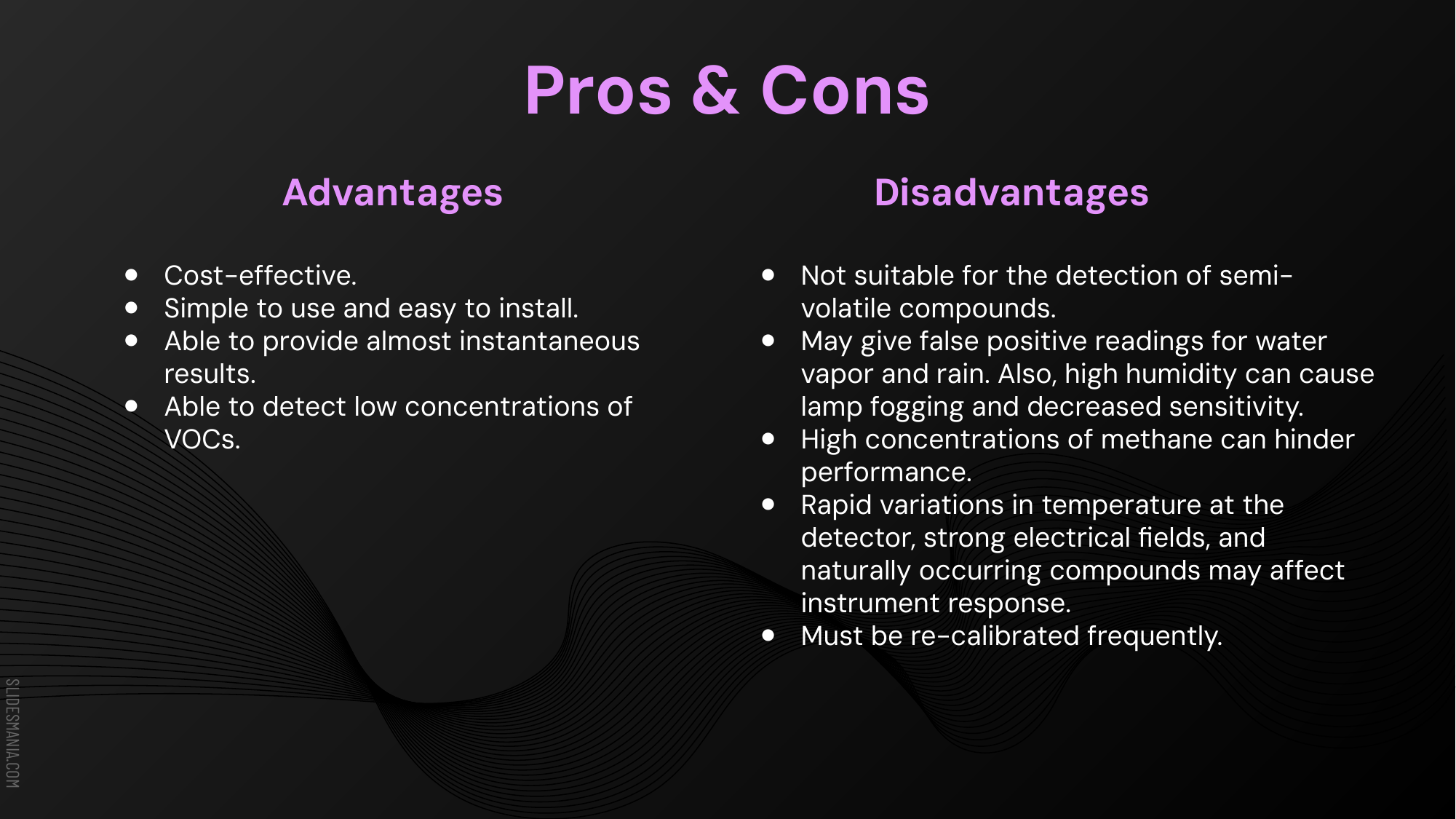

# Pros & Cons
Advantages
Disadvantages
Cost-effective.
Simple to use and easy to install.
Able to provide almost instantaneous results.
Able to detect low concentrations of VOCs.
Not suitable for the detection of semi-volatile compounds.
May give false positive readings for water vapor and rain. Also, high humidity can cause lamp fogging and decreased sensitivity.
High concentrations of methane can hinder performance.
Rapid variations in temperature at the detector, strong electrical fields, and naturally occurring compounds may affect instrument response.
Must be re-calibrated frequently.